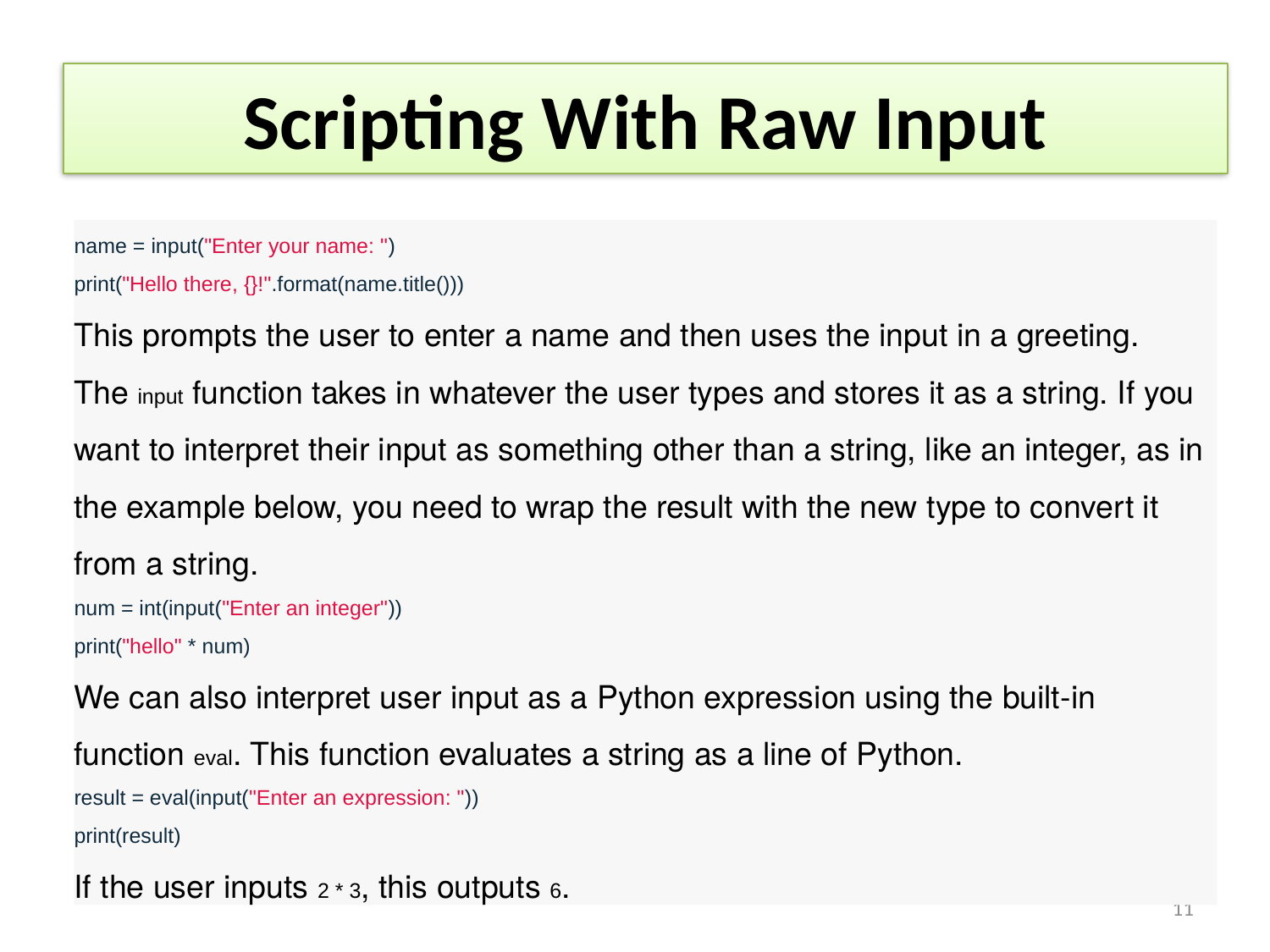

# Scripting With Raw Input
name = input("Enter your name: ")
print("Hello there, {}!".format(name.title()))
This prompts the user to enter a name and then uses the input in a greeting. The input function takes in whatever the user types and stores it as a string. If you want to interpret their input as something other than a string, like an integer, as in the example below, you need to wrap the result with the new type to convert it from a string.
num = int(input("Enter an integer"))
print("hello" * num)
We can also interpret user input as a Python expression using the built-in function eval. This function evaluates a string as a line of Python.
result = eval(input("Enter an expression: "))
print(result)
If the user inputs 2 * 3, this outputs 6.
11